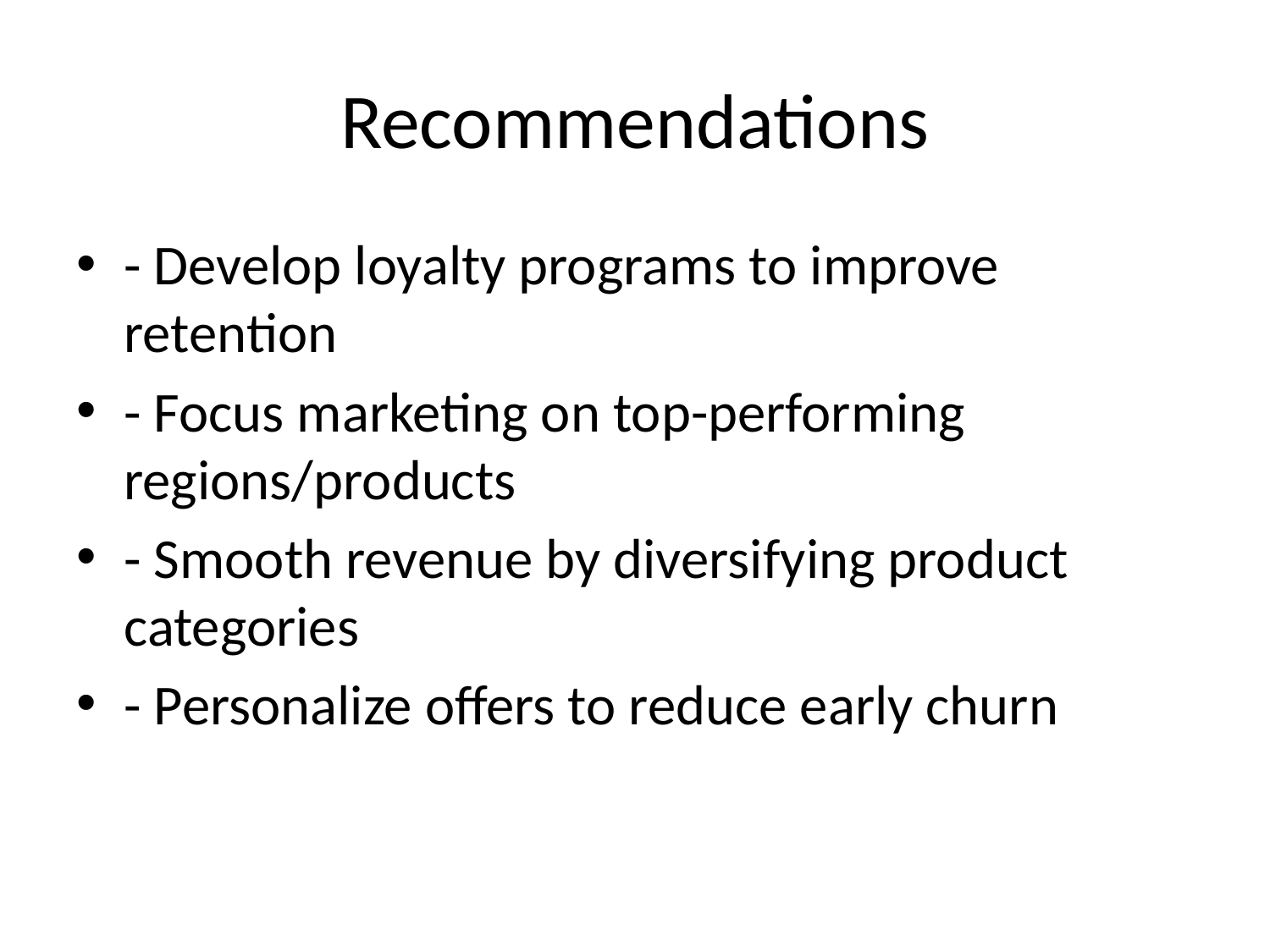

# Recommendations
- Develop loyalty programs to improve retention
- Focus marketing on top-performing regions/products
- Smooth revenue by diversifying product categories
- Personalize offers to reduce early churn